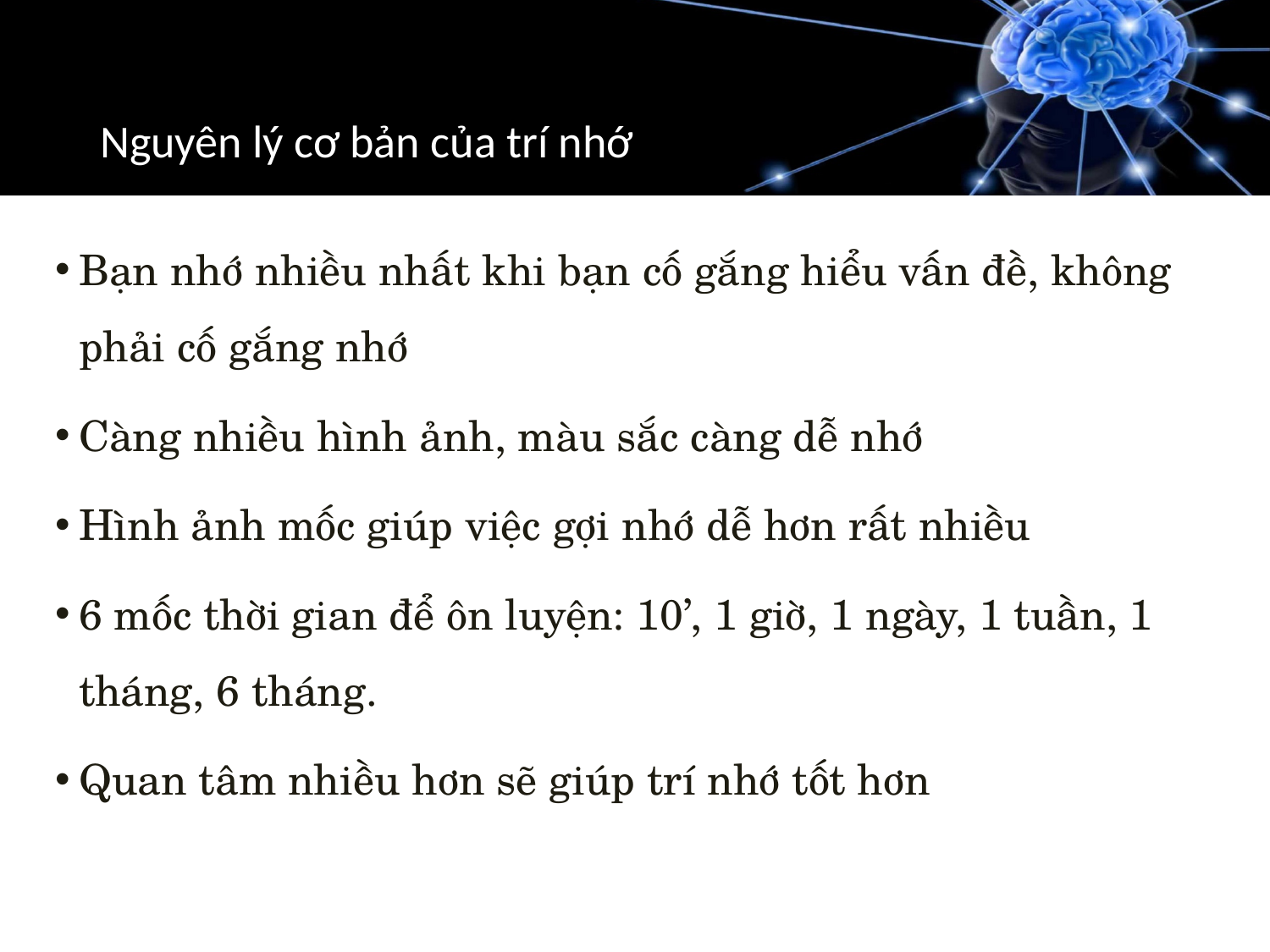

# Nguyên lý cơ bản của trí nhớ
Bạn nhớ nhiều nhất khi bạn cố gắng hiểu vấn đề, không phải cố gắng nhớ
Càng nhiều hình ảnh, màu sắc càng dễ nhớ
Hình ảnh mốc giúp việc gợi nhớ dễ hơn rất nhiều
6 mốc thời gian để ôn luyện: 10’, 1 giờ, 1 ngày, 1 tuần, 1 tháng, 6 tháng.
Quan tâm nhiều hơn sẽ giúp trí nhớ tốt hơn